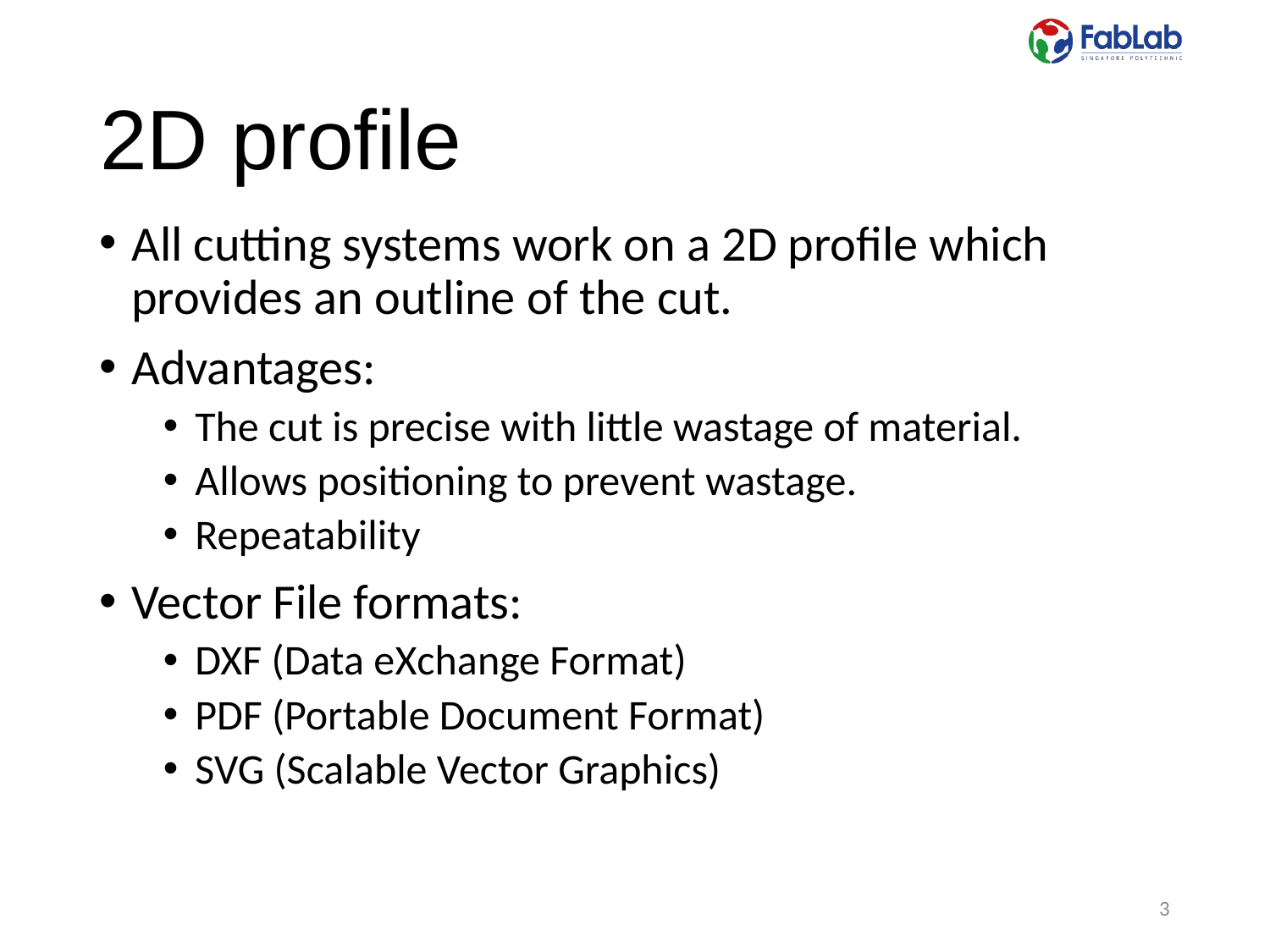

# 2D profile
All cutting systems work on a 2D profile which provides an outline of the cut.
Advantages:
The cut is precise with little wastage of material.
Allows positioning to prevent wastage.
Repeatability
Vector File formats:
DXF (Data eXchange Format)
PDF (Portable Document Format)
SVG (Scalable Vector Graphics)
3